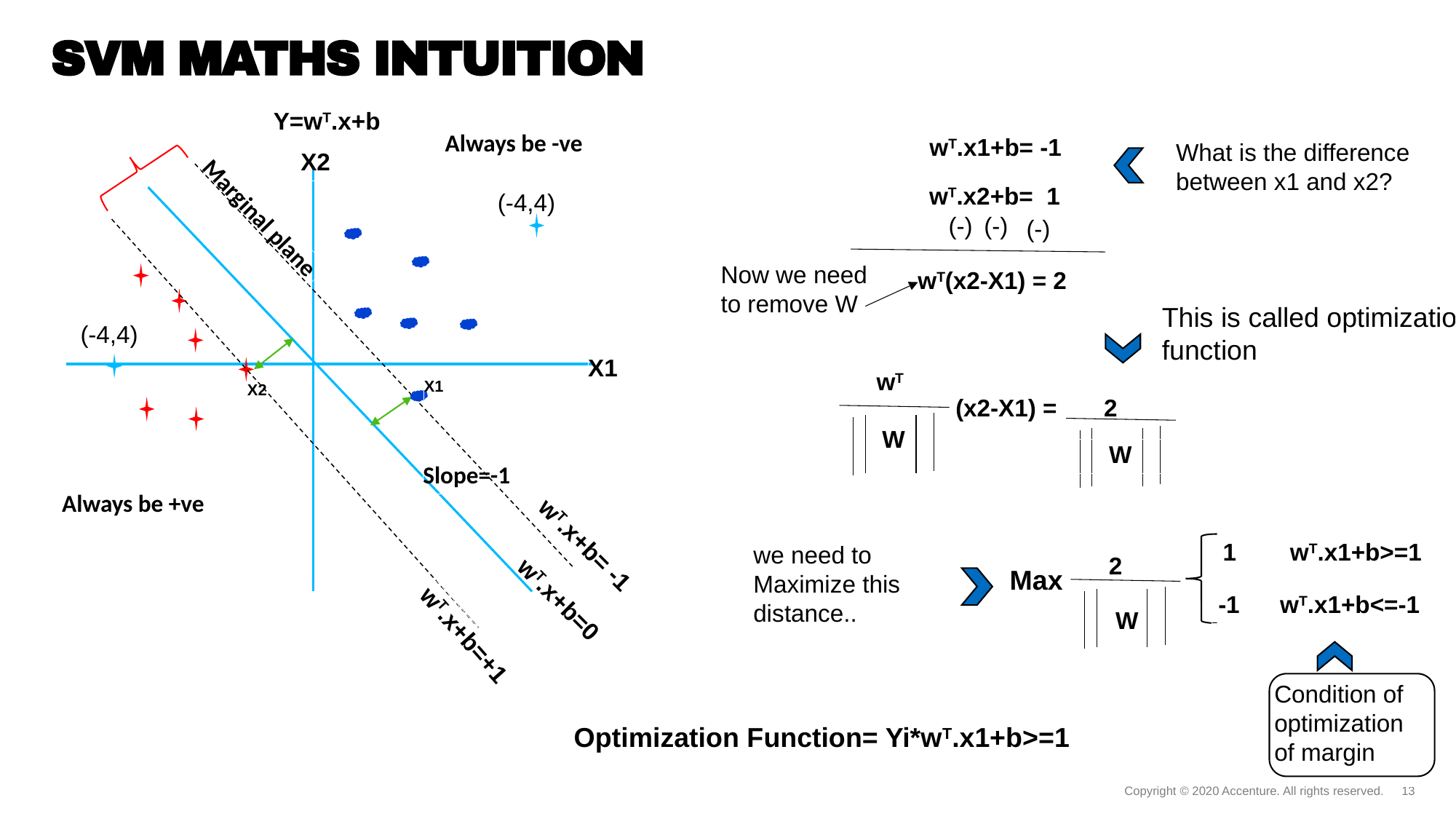

SVM Maths intuition
Y=wT.x+b

Always be -ve
wT.x1+b= -1
What is the difference between x1 and x2?
X2

wT.x2+b=  1
(-4,4)

Marginal plane
(-)
(-)

(-)

Now we need to remove W

wT(x2-X1) = 2

This is called optimization function

(-4,4)

X1

wT
X1
X2

(x2-X1) =       2

     W
     W
Slope=-1
Always be +ve

we need to Maximize this distance..
  1        wT.x1+b>=1
wT.x+b= -1
2
Max

 -1      wT.x1+b<=-1
wT.x+b=0
     W
wT.x+b=+1

Condition of optimization of margin
Optimization Function= Yi*wT.x1+b>=1